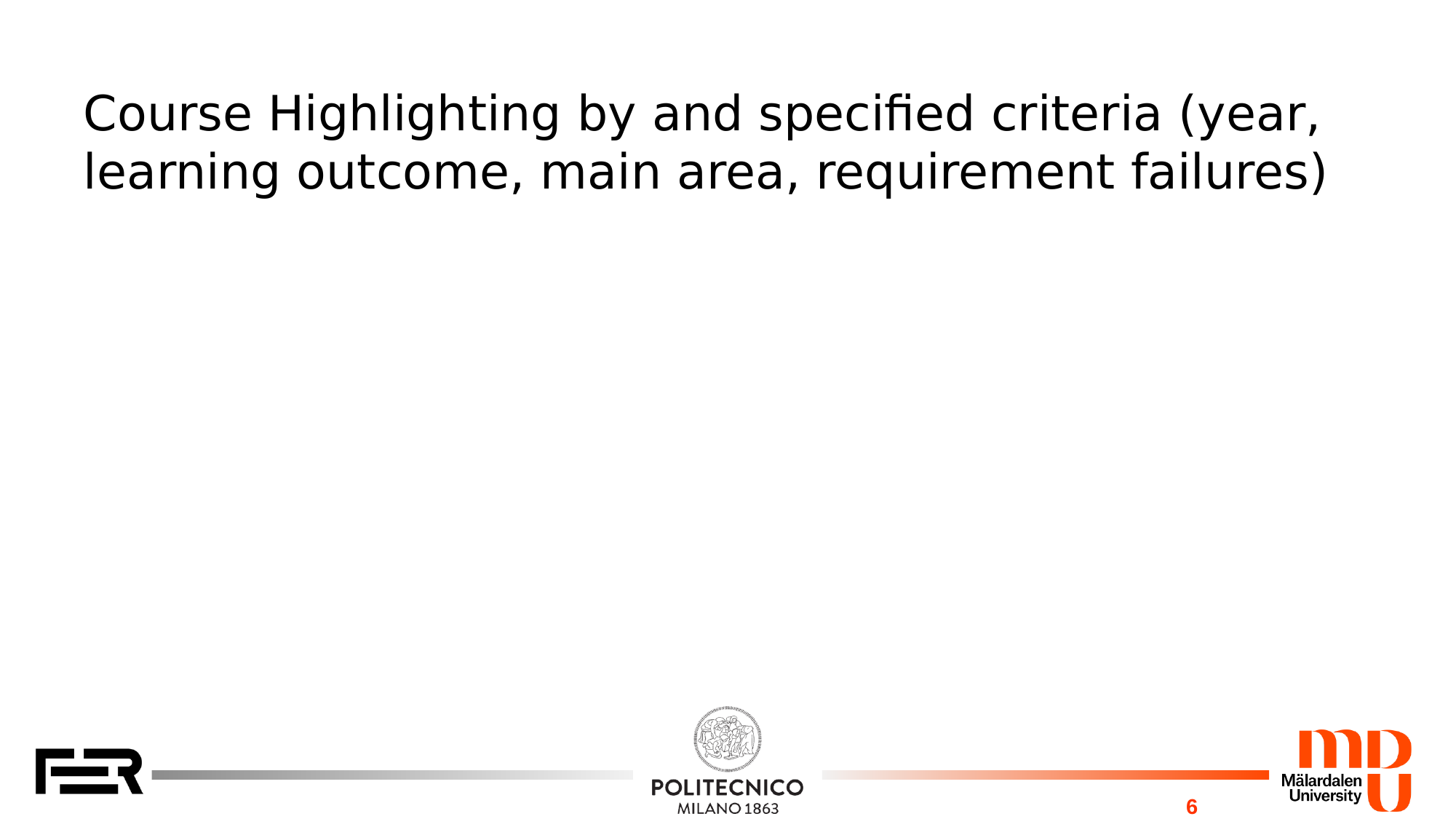

# Course Highlighting by and specified criteria (year, learning outcome, main area, requirement failures)
6